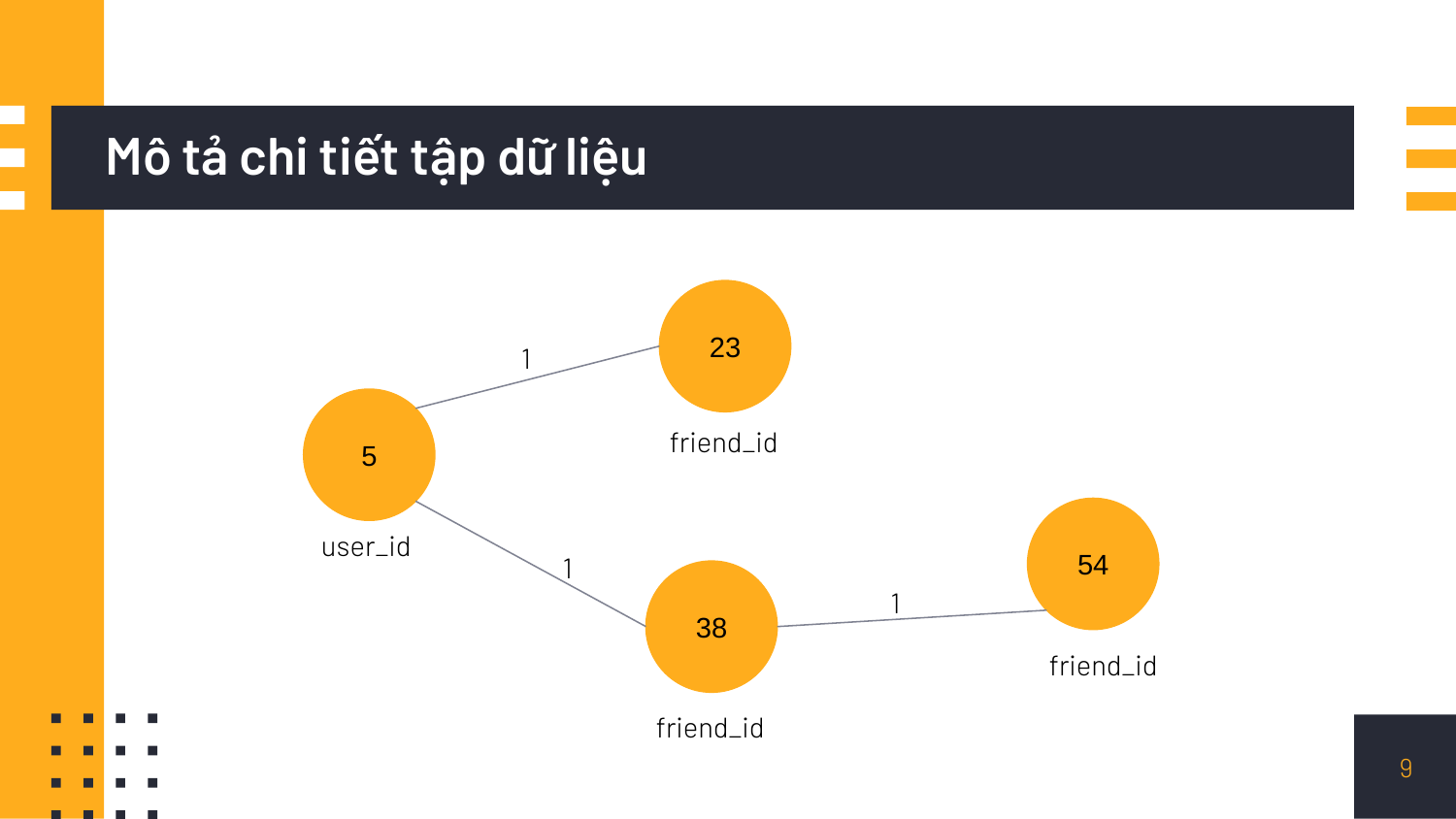

# Mô tả chi tiết tập dữ liệu
23
1
5
friend_id
54
user_id
1
38
1
friend_id
friend_id
9